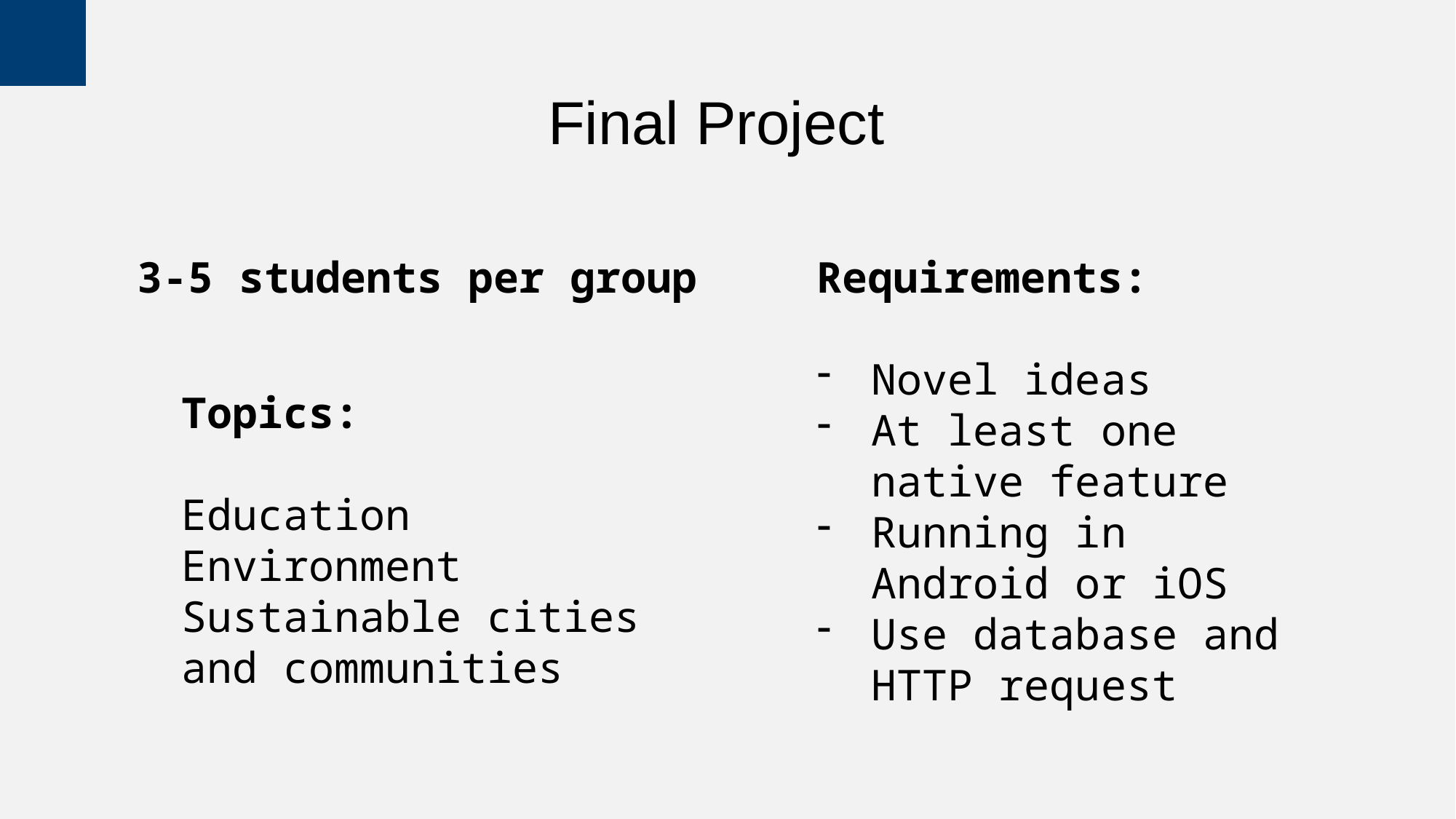

# Final Project
3-5 students per group
Requirements:

Novel ideas
At least one native feature
Running in Android or iOS
Use database and HTTP request
Topics:

Education
Environment
Sustainable cities and communities